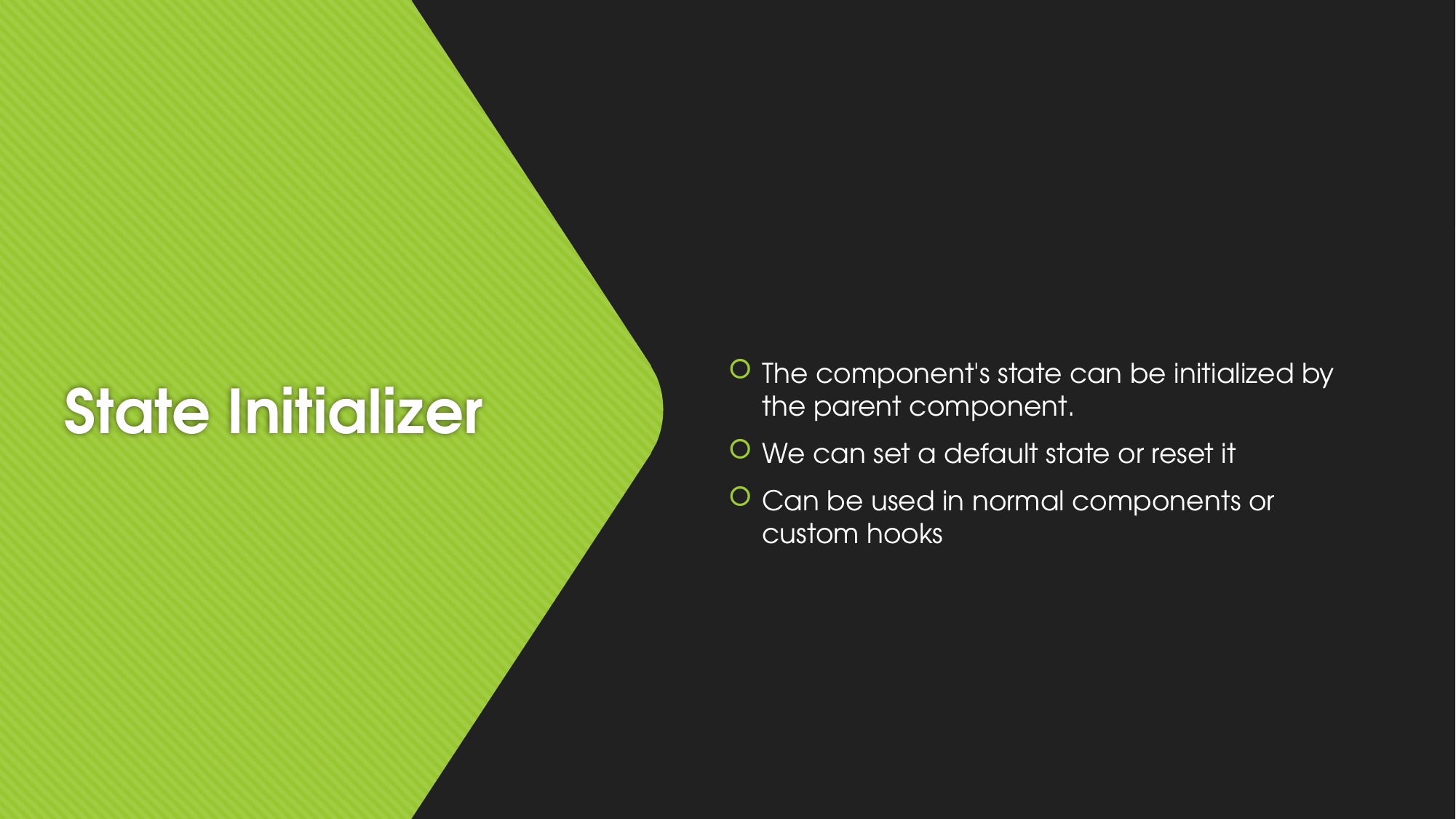

The component's state can be initialized by the parent component.
We can set a default state or reset it
Can be used in normal components or custom hooks
# State Initializer